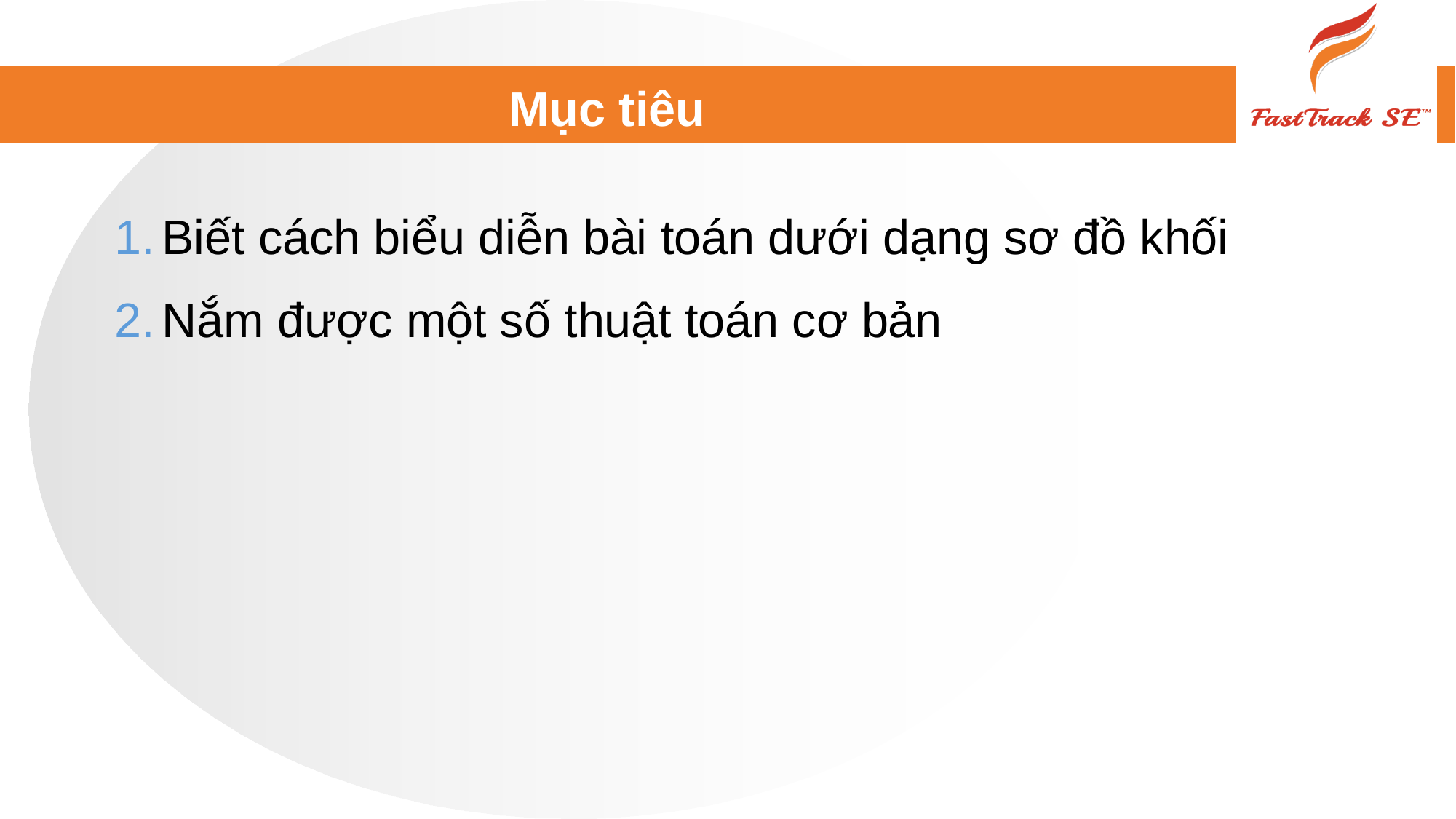

# Mục tiêu
Biết cách biểu diễn bài toán dưới dạng sơ đồ khối
Nắm được một số thuật toán cơ bản